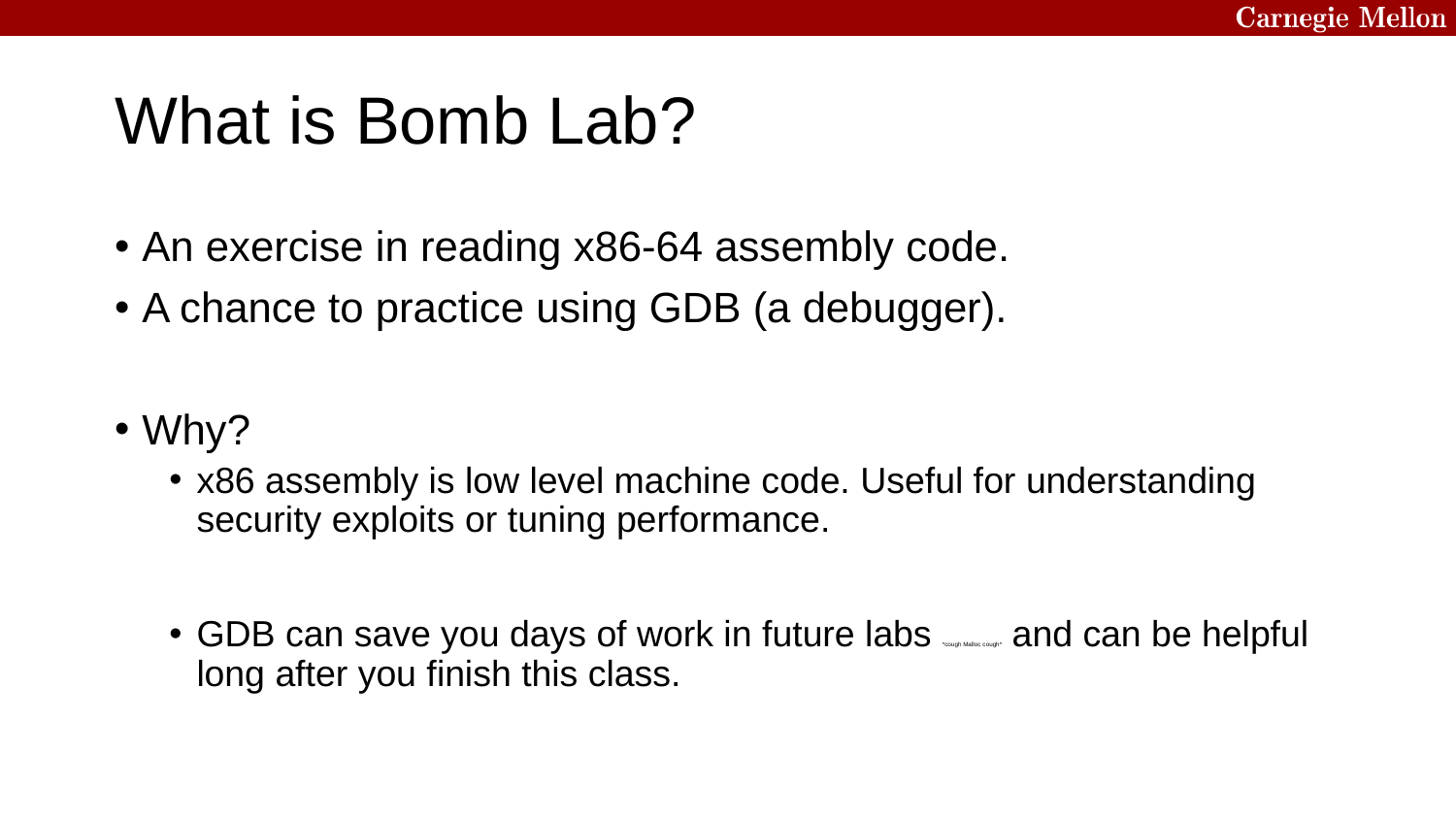

# What is Bomb Lab?
An exercise in reading x86-64 assembly code.
A chance to practice using GDB (a debugger).

Why?
x86 assembly is low level machine code. Useful for understanding security exploits or tuning performance.

GDB can save you days of work in future labs *cough Malloc cough* and can be helpful long after you finish this class.